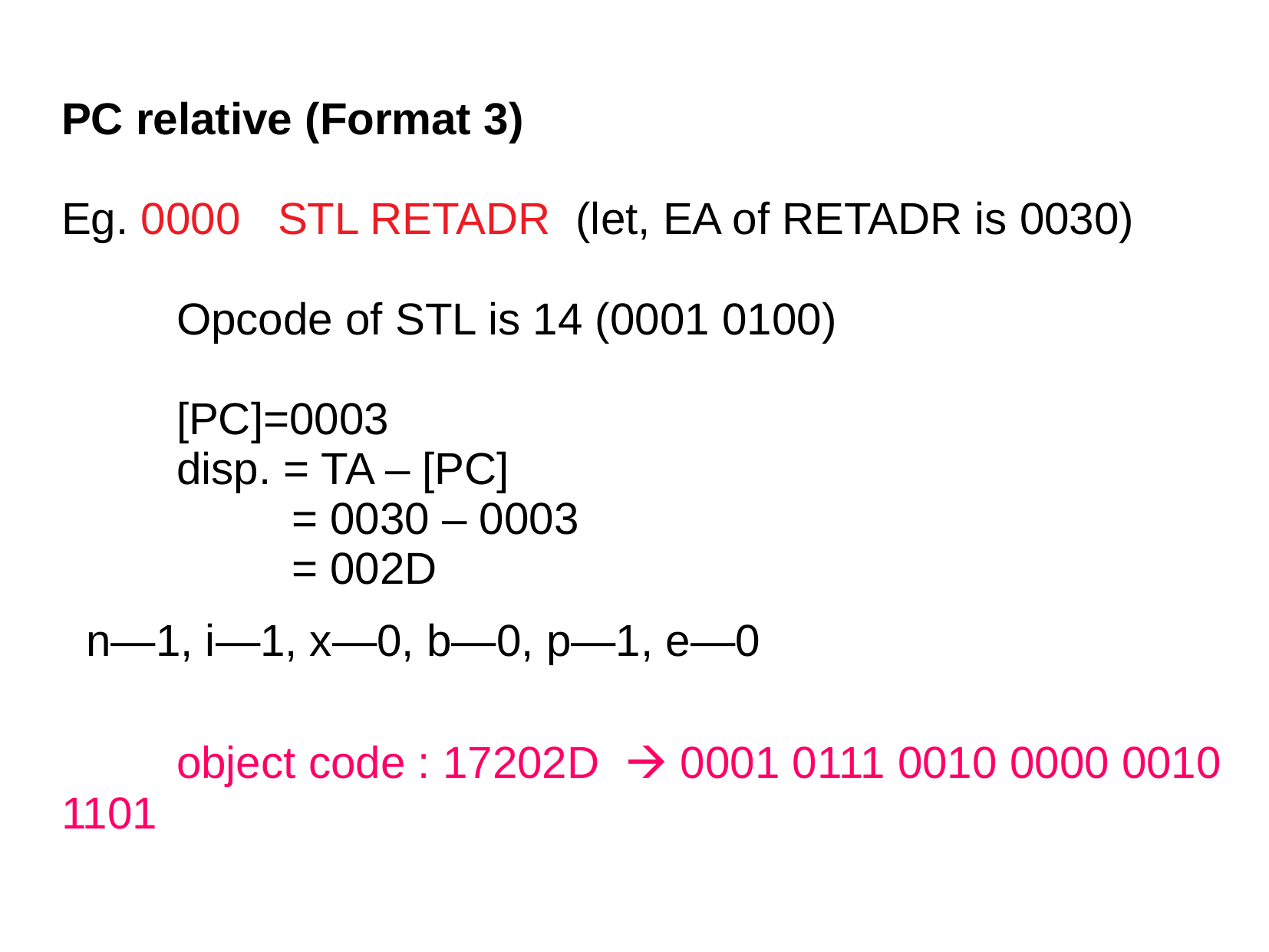

PC relative (Format 3)

Eg. 0000   STL RETADR  (let, EA of RETADR is 0030)

	Opcode of STL is 14 (0001 0100)

	[PC]=0003
	disp. = TA – [PC]
		= 0030 – 0003
		= 002D
  n—1, i—1, x—0, b—0, p—1, e—0

	object code : 17202D  🡪 0001 0111 0010 0000 0010 1101